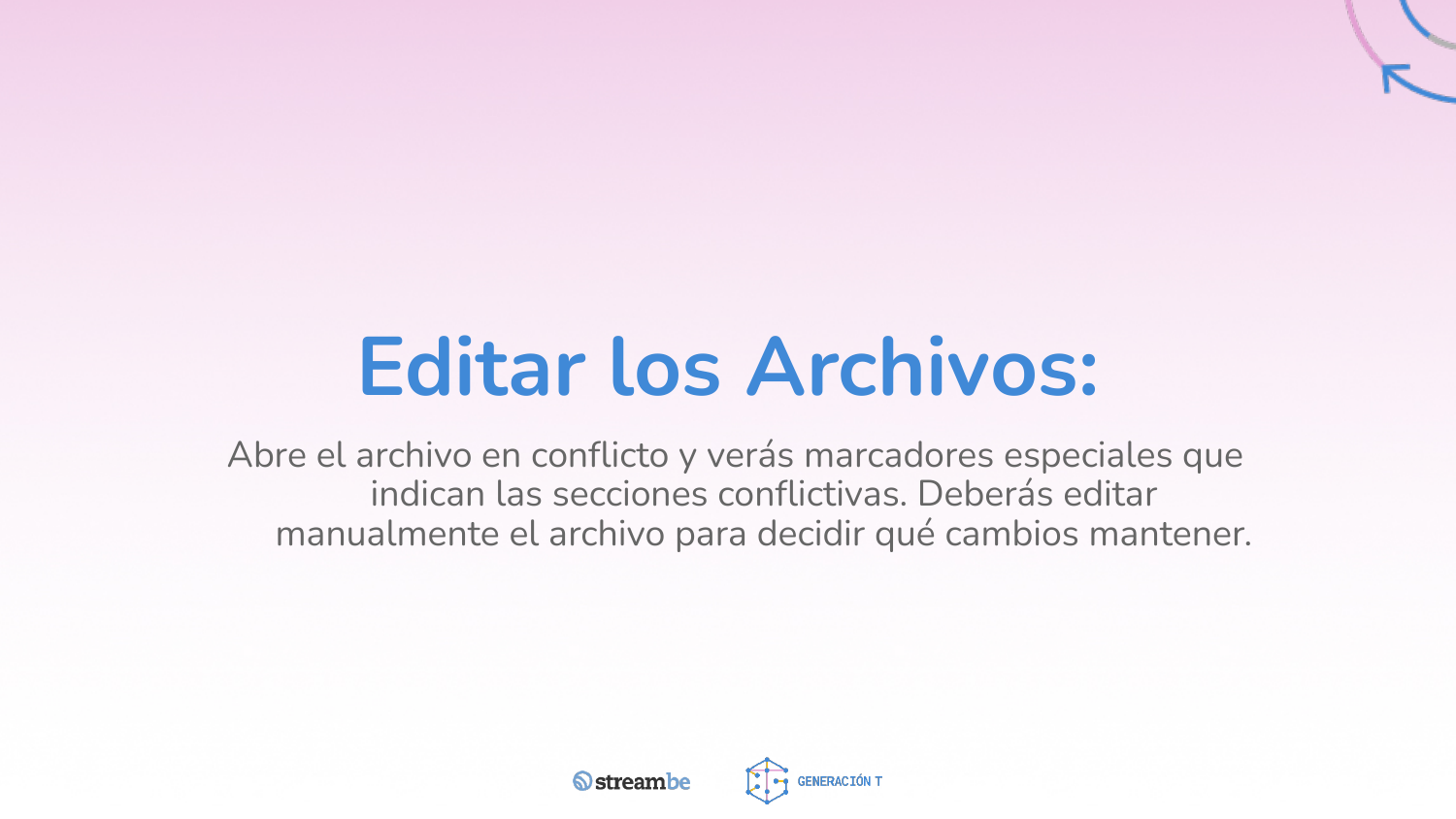

# Editar los Archivos:
Abre el archivo en conflicto y verás marcadores especiales que indican las secciones conflictivas. Deberás editar manualmente el archivo para decidir qué cambios mantener.